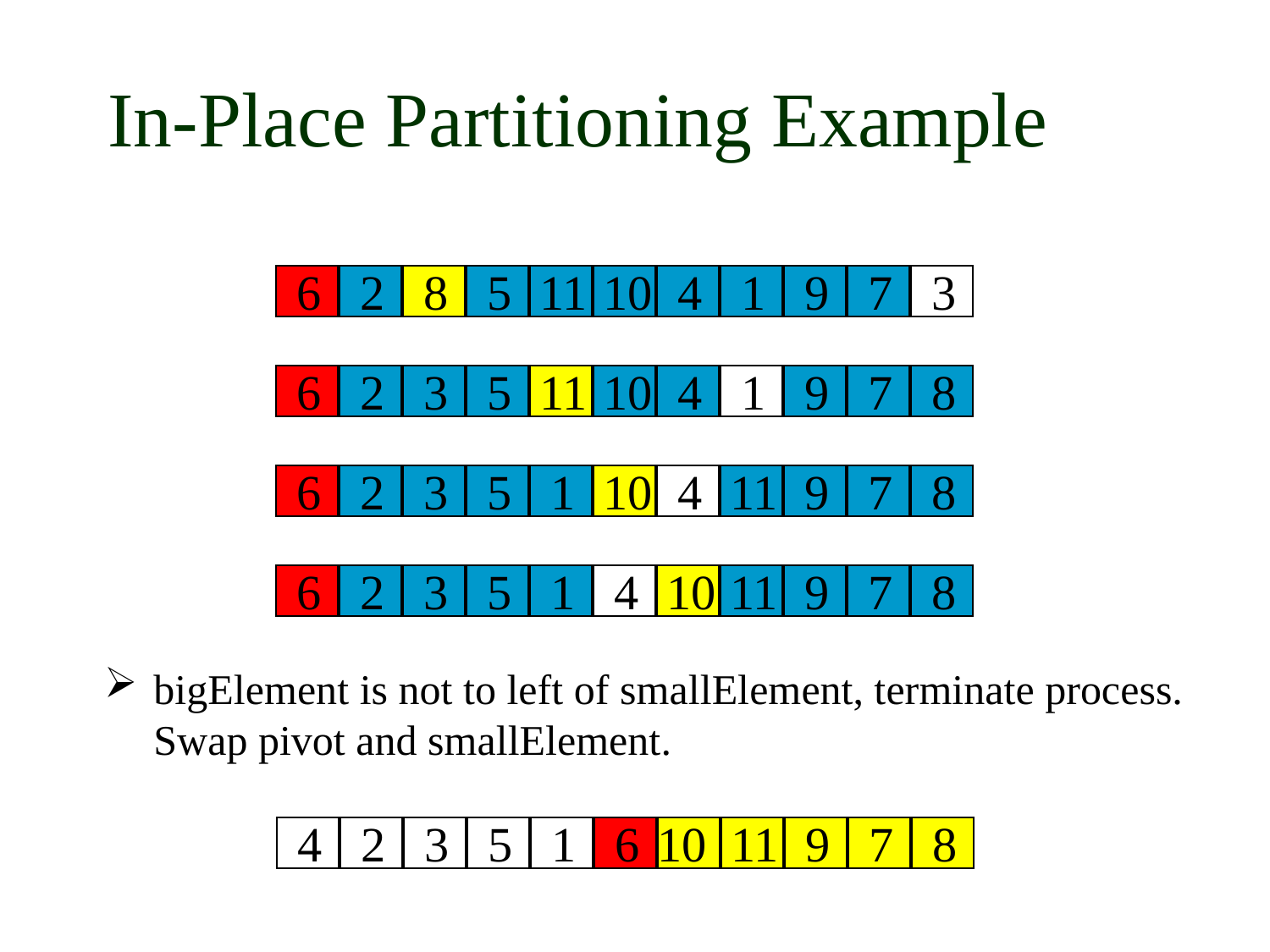

# In-Place Partitioning Example
6
2
8
5
11
10
4
1
9
7
3

6

8

3

6
2
3
5
11
10
4
1
9
7
8

6

11

1

6
2
3
5
1
10
4
11
9
7
8

6

10

4

6
2
3
5
1
4
10
11
9
7
8

6

4

10

bigElement is not to left of smallElement, terminate process. Swap pivot and smallElement.
4
2
3
5
1
4
6
10
11
9
7
8

6